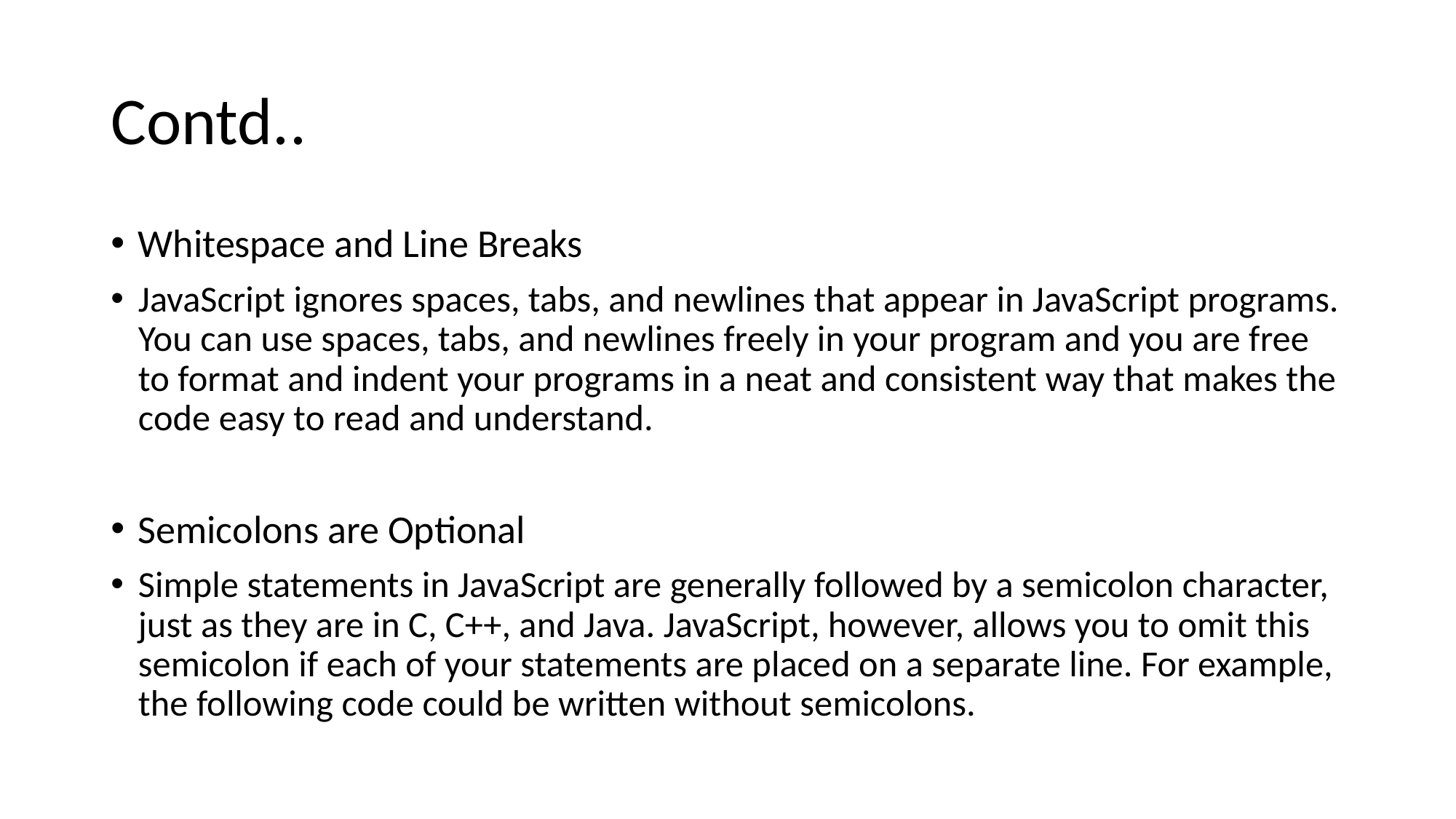

# Contd..
Whitespace and Line Breaks
JavaScript ignores spaces, tabs, and newlines that appear in JavaScript programs. You can use spaces, tabs, and newlines freely in your program and you are free to format and indent your programs in a neat and consistent way that makes the code easy to read and understand.

Semicolons are Optional
Simple statements in JavaScript are generally followed by a semicolon character, just as they are in C, C++, and Java. JavaScript, however, allows you to omit this semicolon if each of your statements are placed on a separate line. For example, the following code could be written without semicolons.